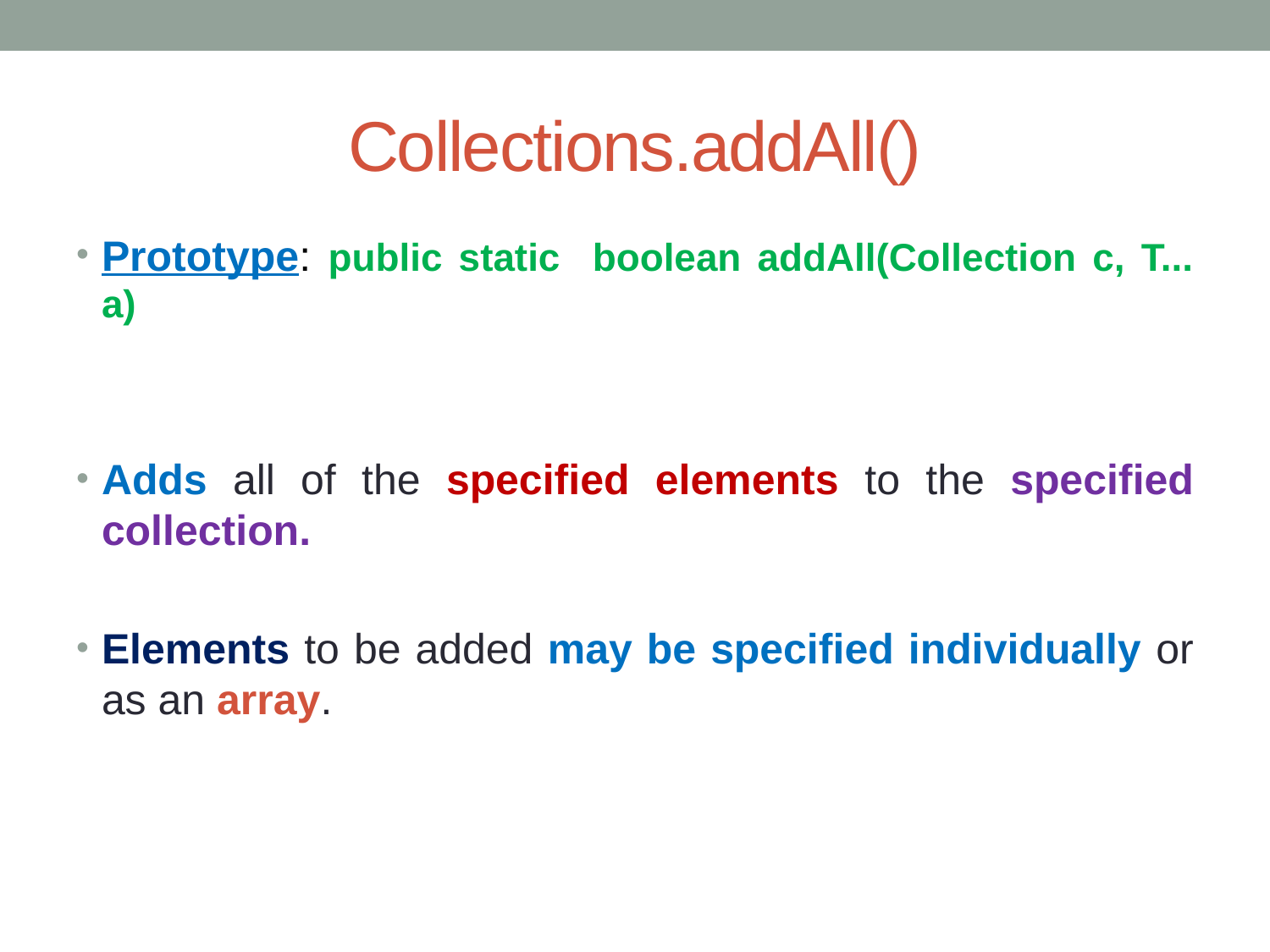

# Collections.addAll()
Prototype: public static  boolean addAll(Collection c, T... a)

Adds all of the specified elements to the specified collection.

Elements to be added may be specified individually or as an array.